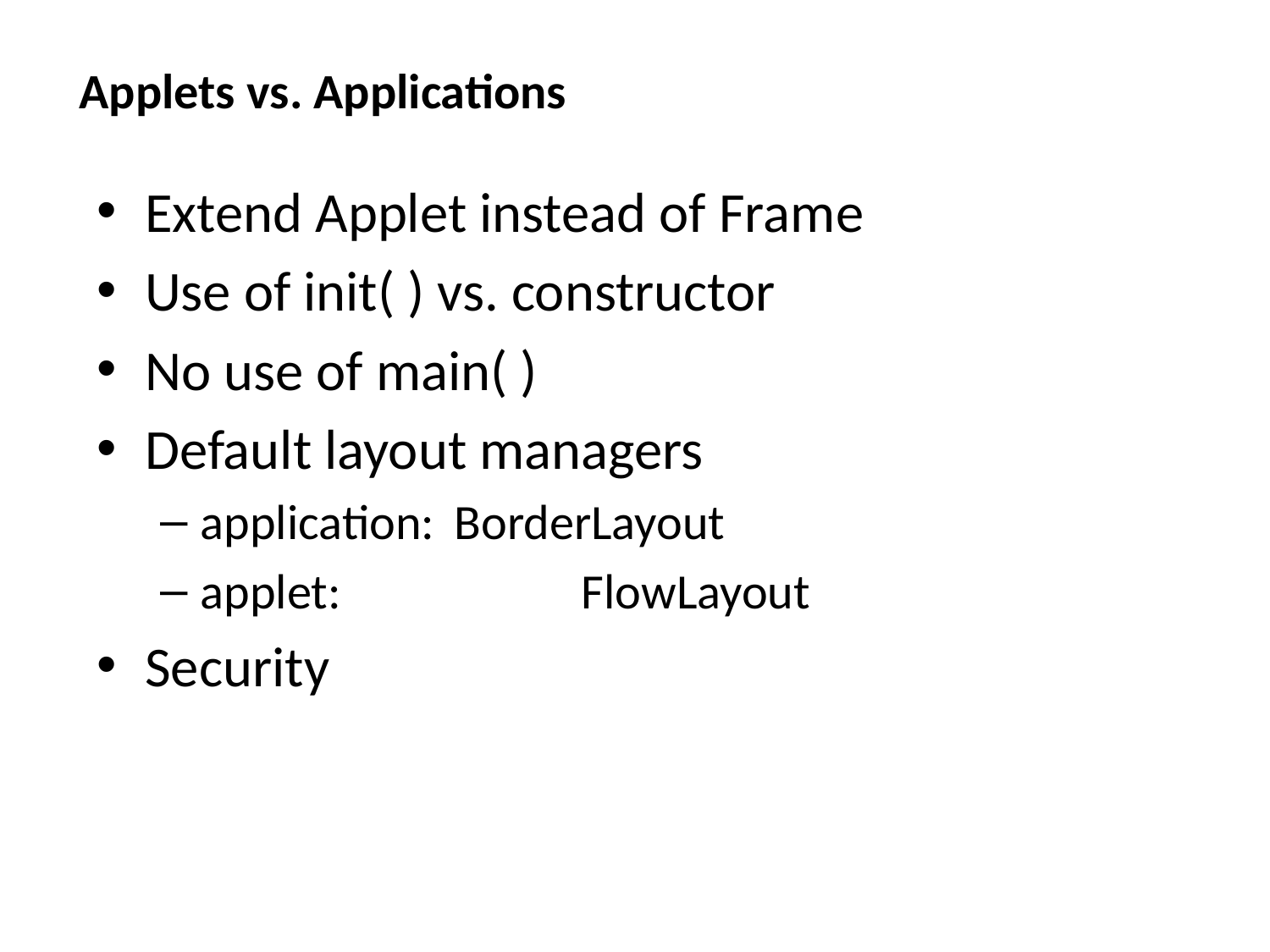

Applets vs. Applications
Extend Applet instead of Frame
Use of init( ) vs. constructor
No use of main( )
Default layout managers
application: 	BorderLayout
applet: 		FlowLayout
Security